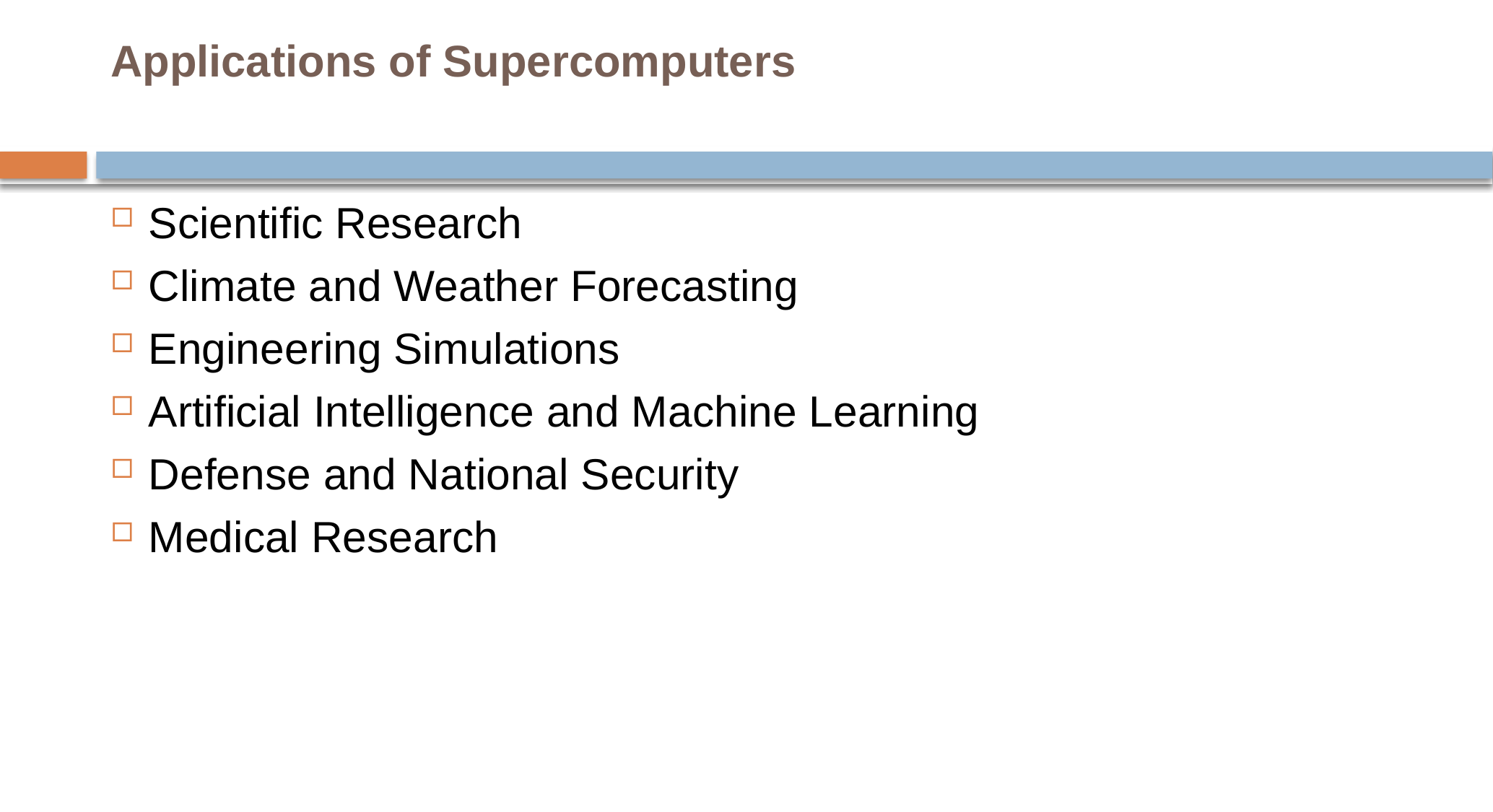

# Applications of Supercomputers
Scientific Research
Climate and Weather Forecasting
Engineering Simulations
Artificial Intelligence and Machine Learning
Defense and National Security
Medical Research